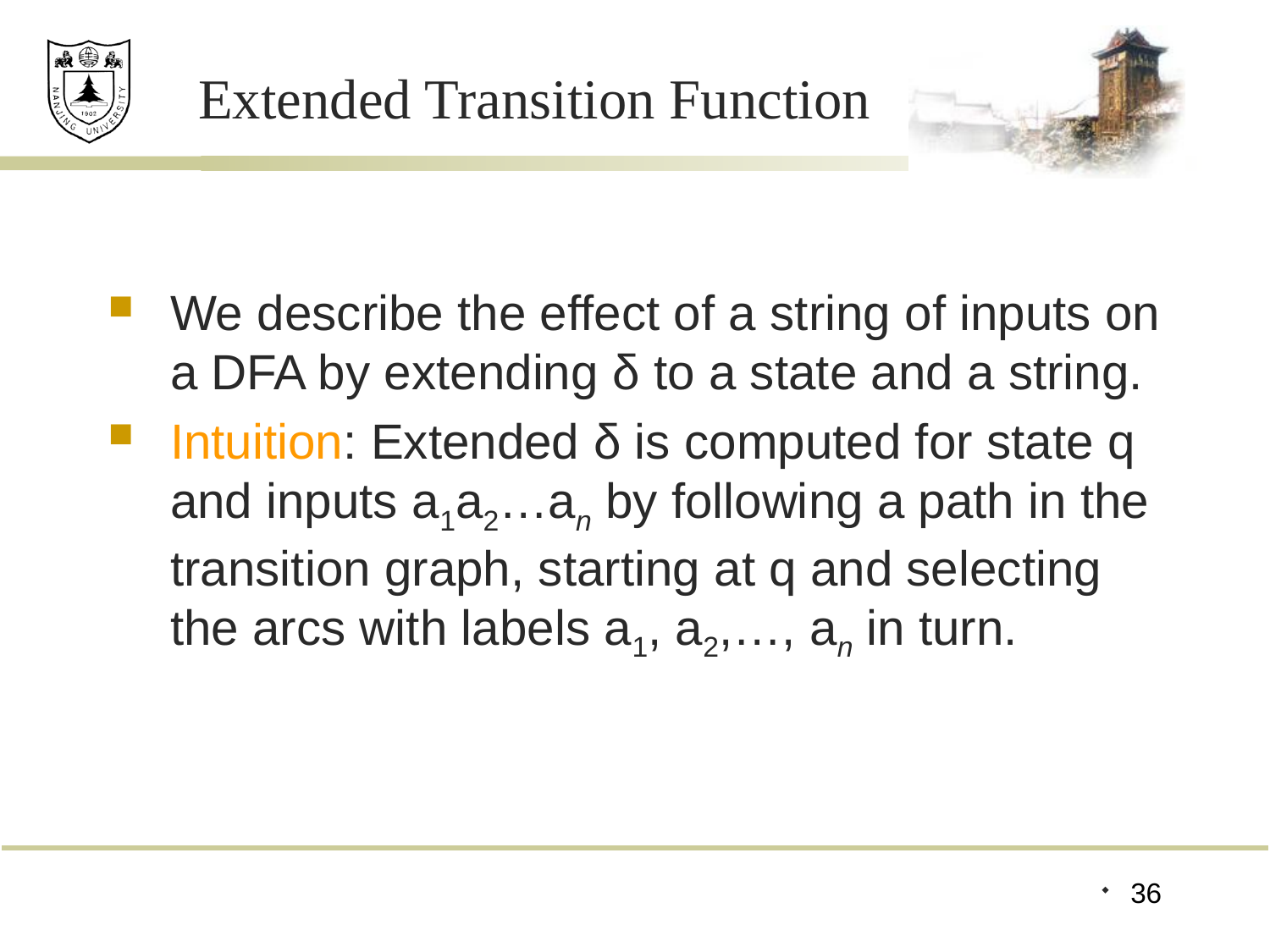

# Extended Transition Function
We describe the effect of a string of inputs on a DFA by extending δ to a state and a string.
Intuition: Extended δ is computed for state q and inputs a1a2…an by following a path in the transition graph, starting at q and selecting the arcs with labels a1, a2,…, an in turn.
36